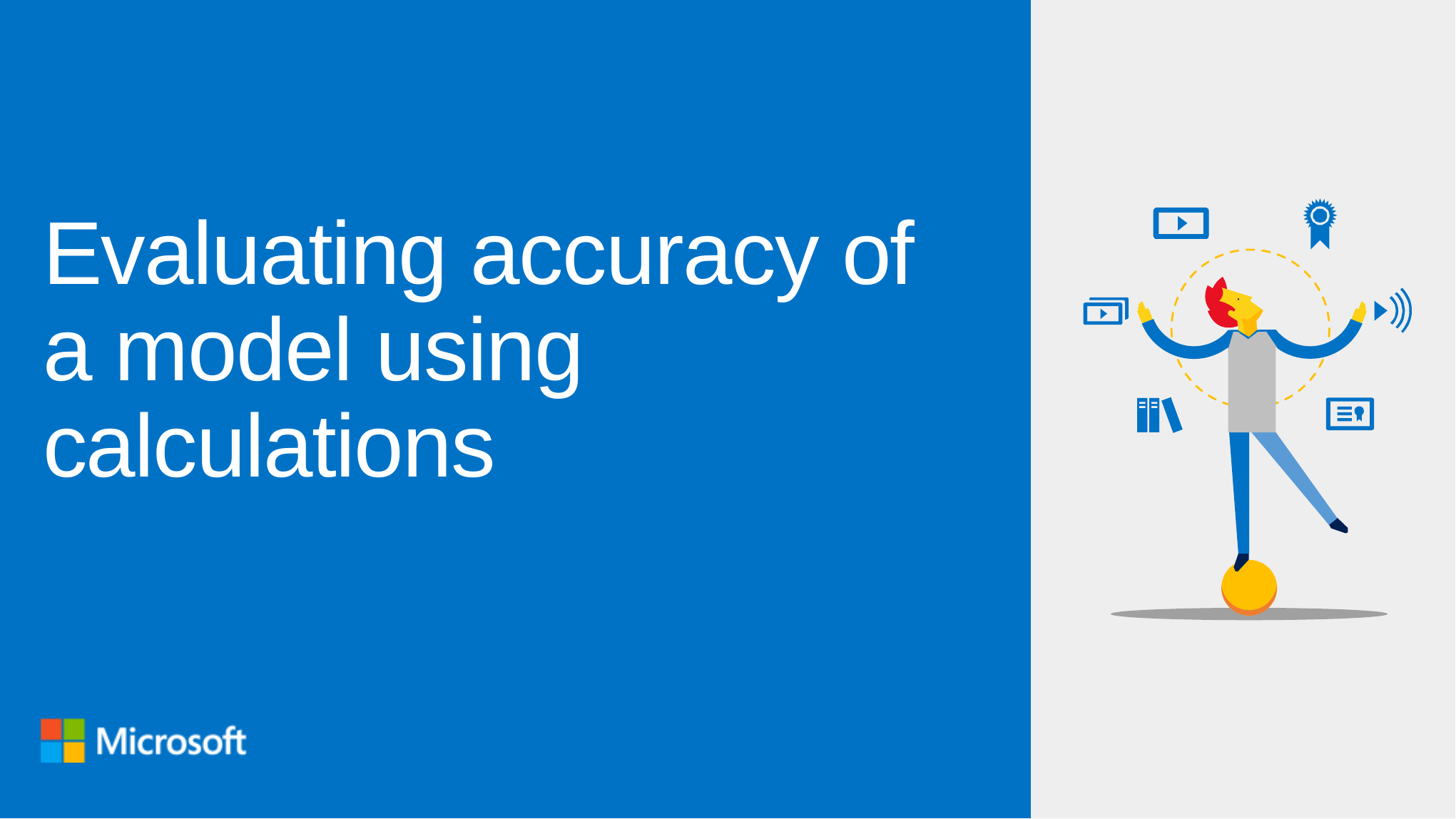

# Evaluating accuracy of a model using calculations